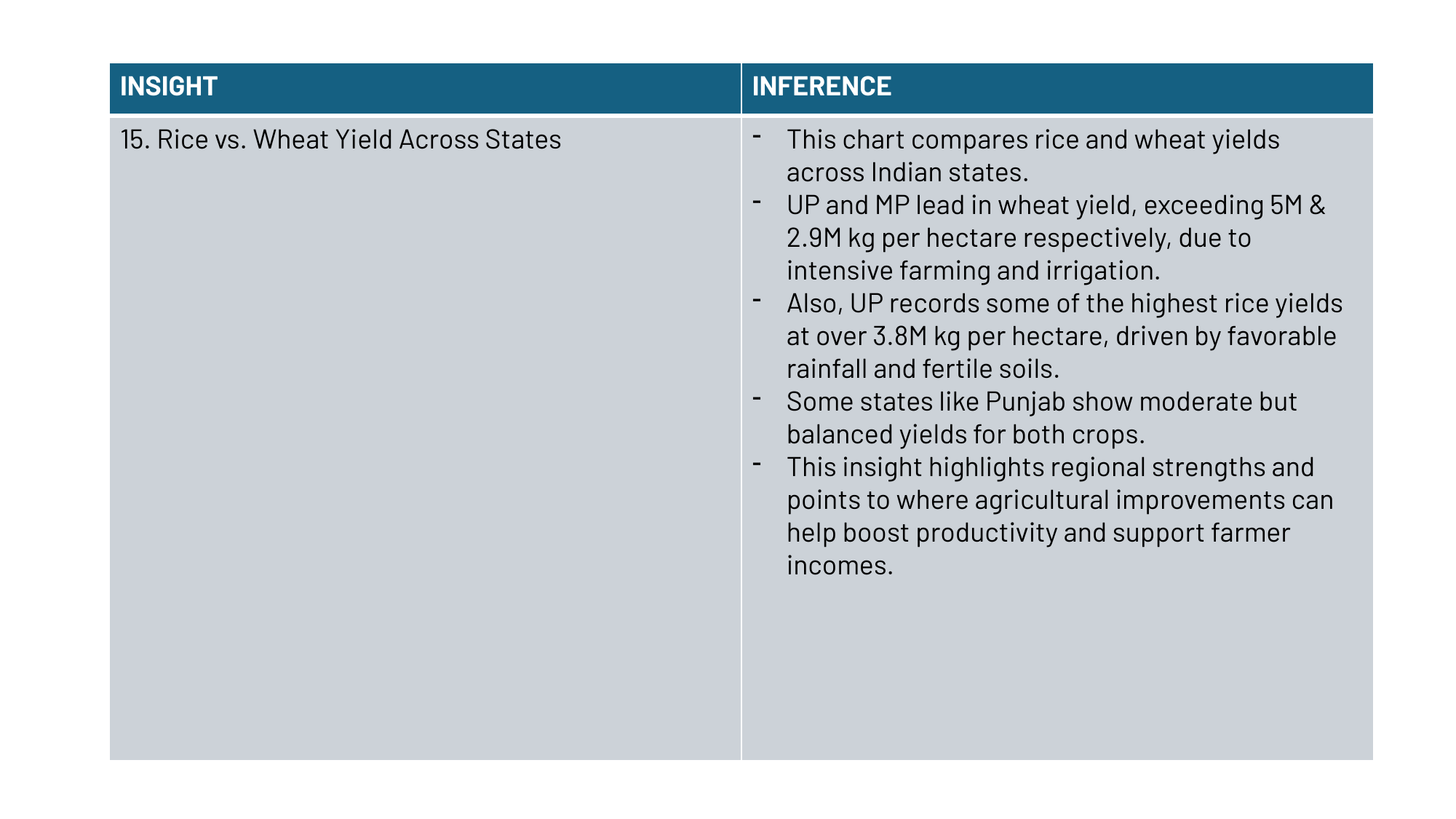

| INSIGHT | INFERENCE |
| --- | --- |
| 15. Rice vs. Wheat Yield Across States | This chart compares rice and wheat yields across Indian states. UP and MP lead in wheat yield, exceeding 5M & 2.9M kg per hectare respectively, due to intensive farming and irrigation. Also, UP records some of the highest rice yields at over 3.8M kg per hectare, driven by favorable rainfall and fertile soils. Some states like Punjab show moderate but balanced yields for both crops. This insight highlights regional strengths and points to where agricultural improvements can help boost productivity and support farmer incomes. |